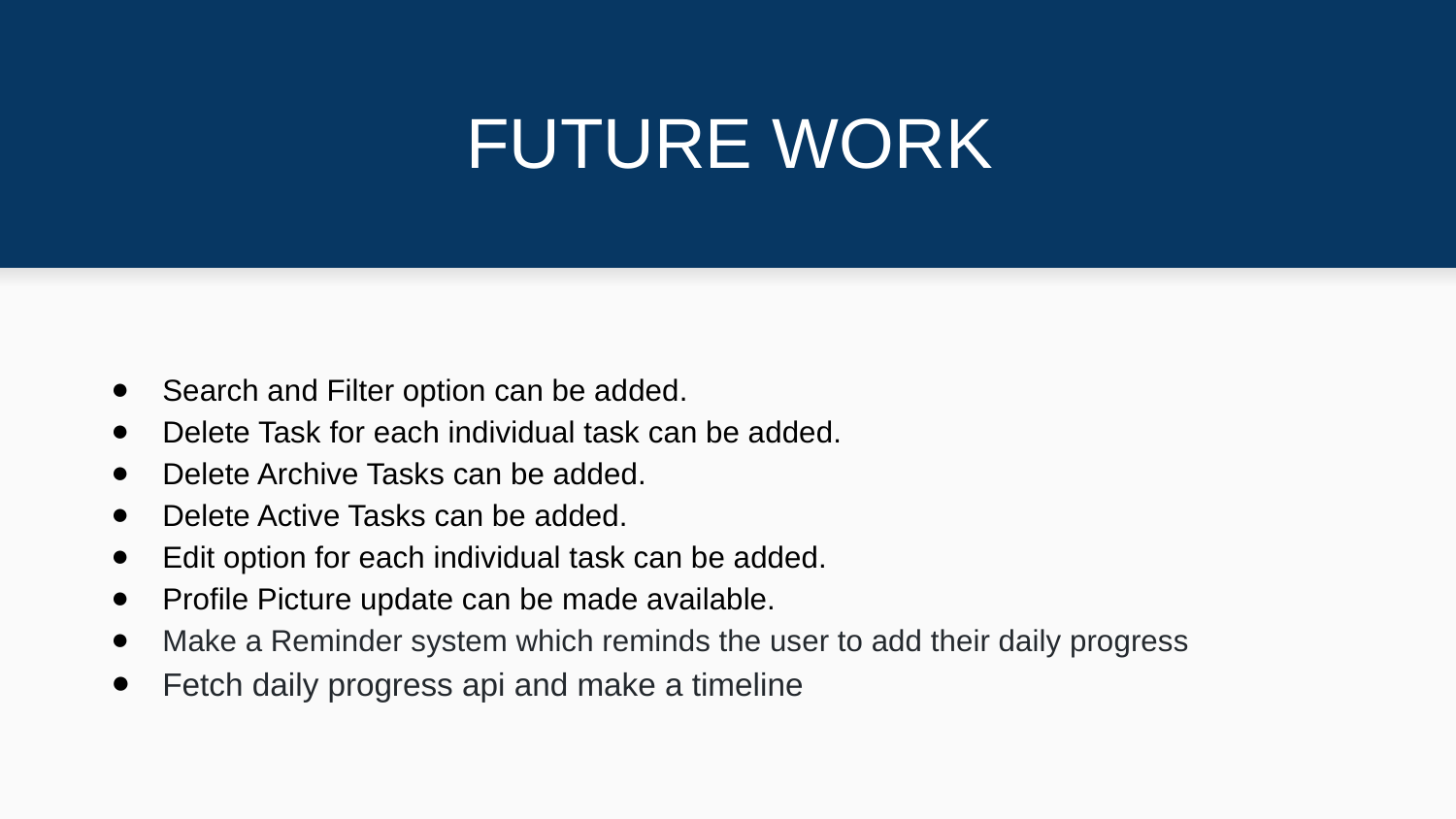

# FUTURE WORK
Search and Filter option can be added.
Delete Task for each individual task can be added.
Delete Archive Tasks can be added.
Delete Active Tasks can be added.
Edit option for each individual task can be added.
Profile Picture update can be made available.
Make a Reminder system which reminds the user to add their daily progress
Fetch daily progress api and make a timeline